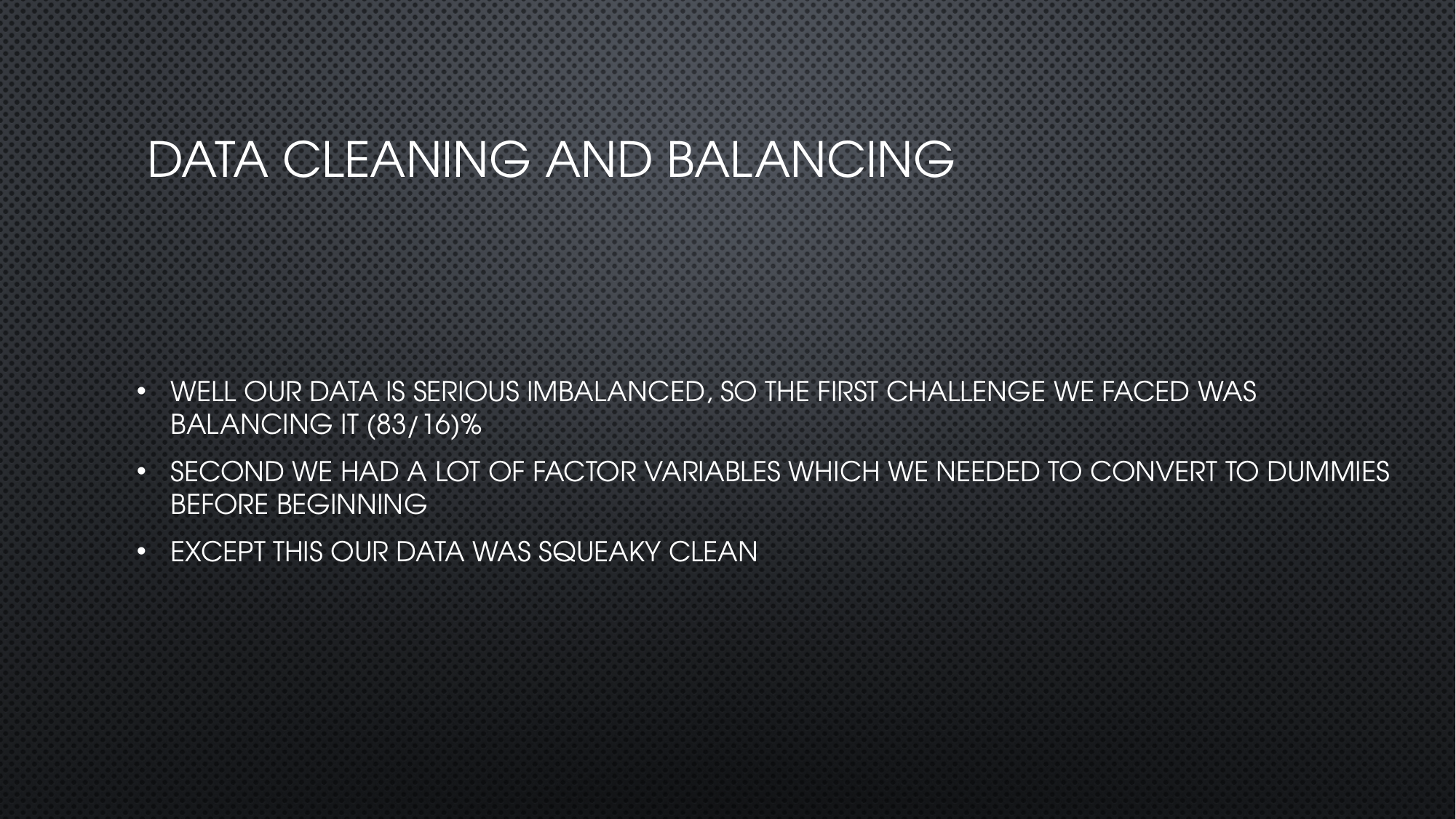

# Data cleaning and Balancing
Well our data is serious imbalanced, so the first challenge we faced was balancing it (83/16)%
Second we had a lot of factor variables which we needed to convert to dummies before beginning
Except this our data was squeaky clean